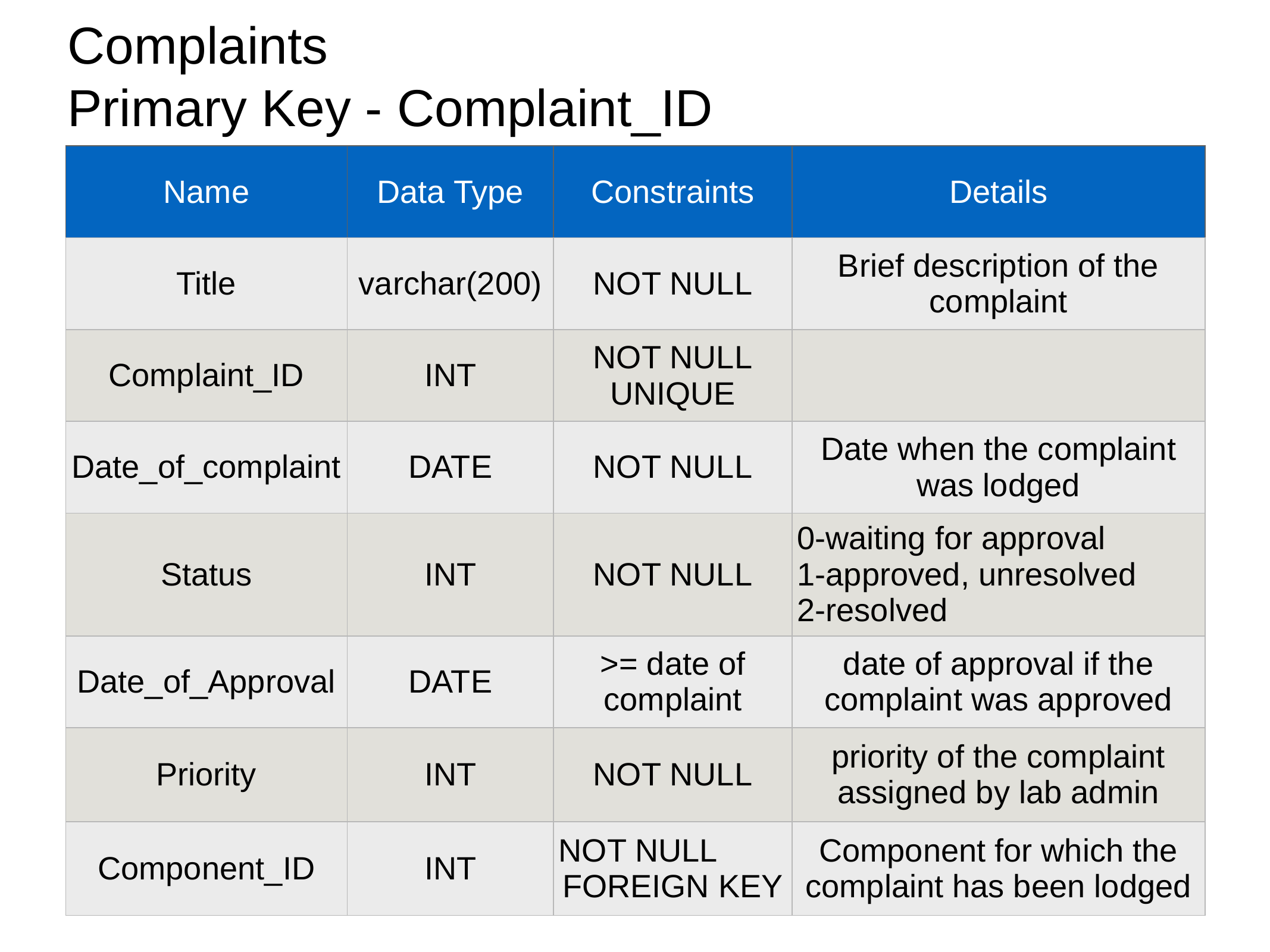

Complaints
  Primary Key - Complaint_ID
| Name | Data Type | Constraints | Details |
| --- | --- | --- | --- |
| Title | varchar(200) | NOT NULL | Brief description of the complaint |
| Complaint\_ID | INT | NOT NULL UNIQUE |  |
| Date\_of\_complaint | DATE | NOT NULL | Date when the complaint was lodged |
| Status | INT | NOT NULL | 0-waiting for approval 1-approved, unresolved 2-resolved |
| Date\_of\_Approval | DATE | >= date of complaint | date of approval if the complaint was approved |
| Priority | INT | NOT NULL | priority of the complaint assigned by lab admin |
| Component\_ID | INT | NOT NULL FOREIGN KEY | Component for which the complaint has been lodged |